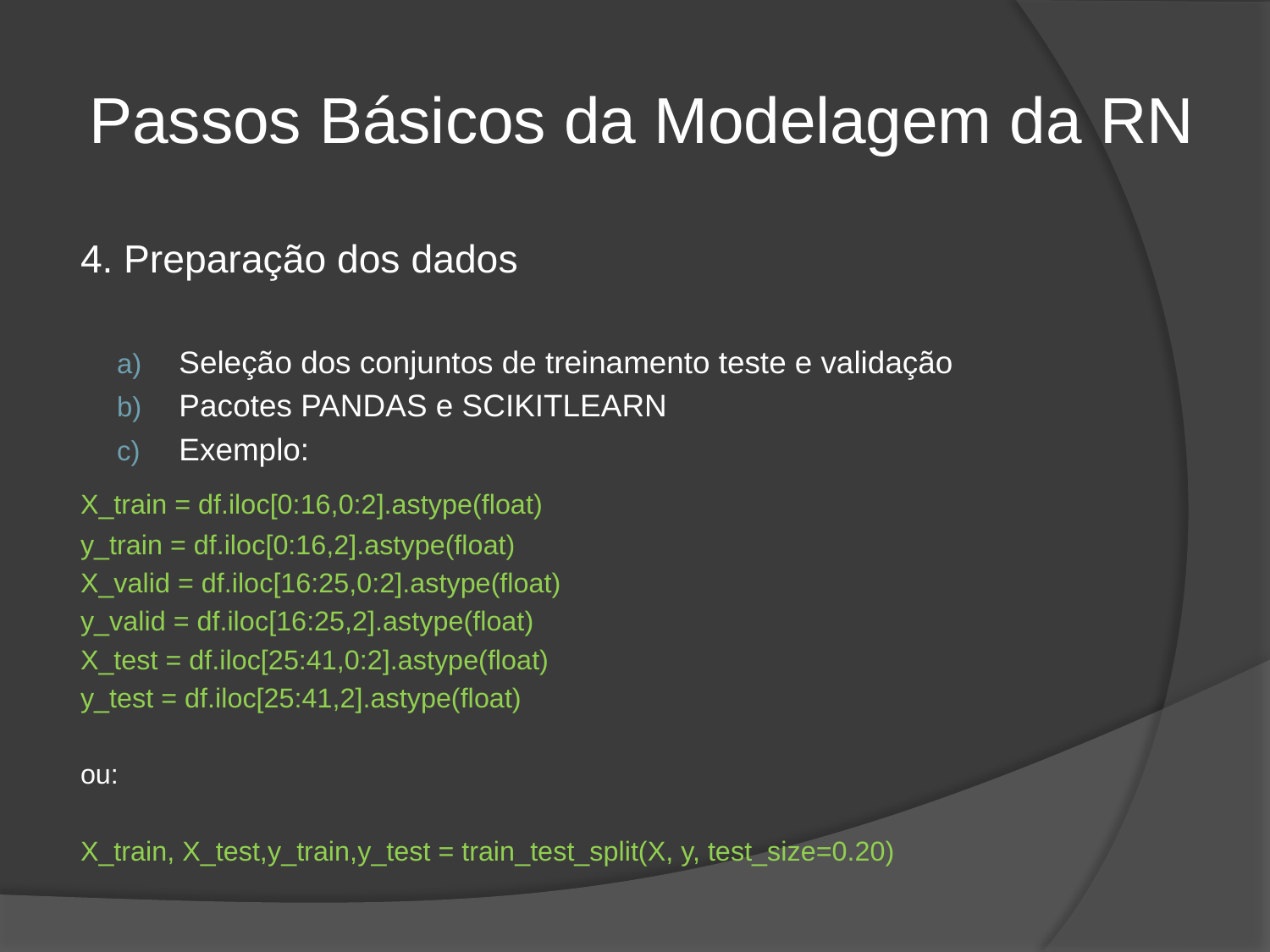

# Passos Básicos da Modelagem da RN

4. Preparação dos dados

Seleção dos conjuntos de treinamento teste e validação
Pacotes PANDAS e SCIKITLEARN
Exemplo:
	X_train = df.iloc[0:16,0:2].astype(float)
	y_train = df.iloc[0:16,2].astype(float)
	X_valid = df.iloc[16:25,0:2].astype(float)
	y_valid = df.iloc[16:25,2].astype(float)
	X_test = df.iloc[25:41,0:2].astype(float)
	y_test = df.iloc[25:41,2].astype(float)

	ou:

	X_train, X_test,y_train,y_test = train_test_split(X, y, test_size=0.20)